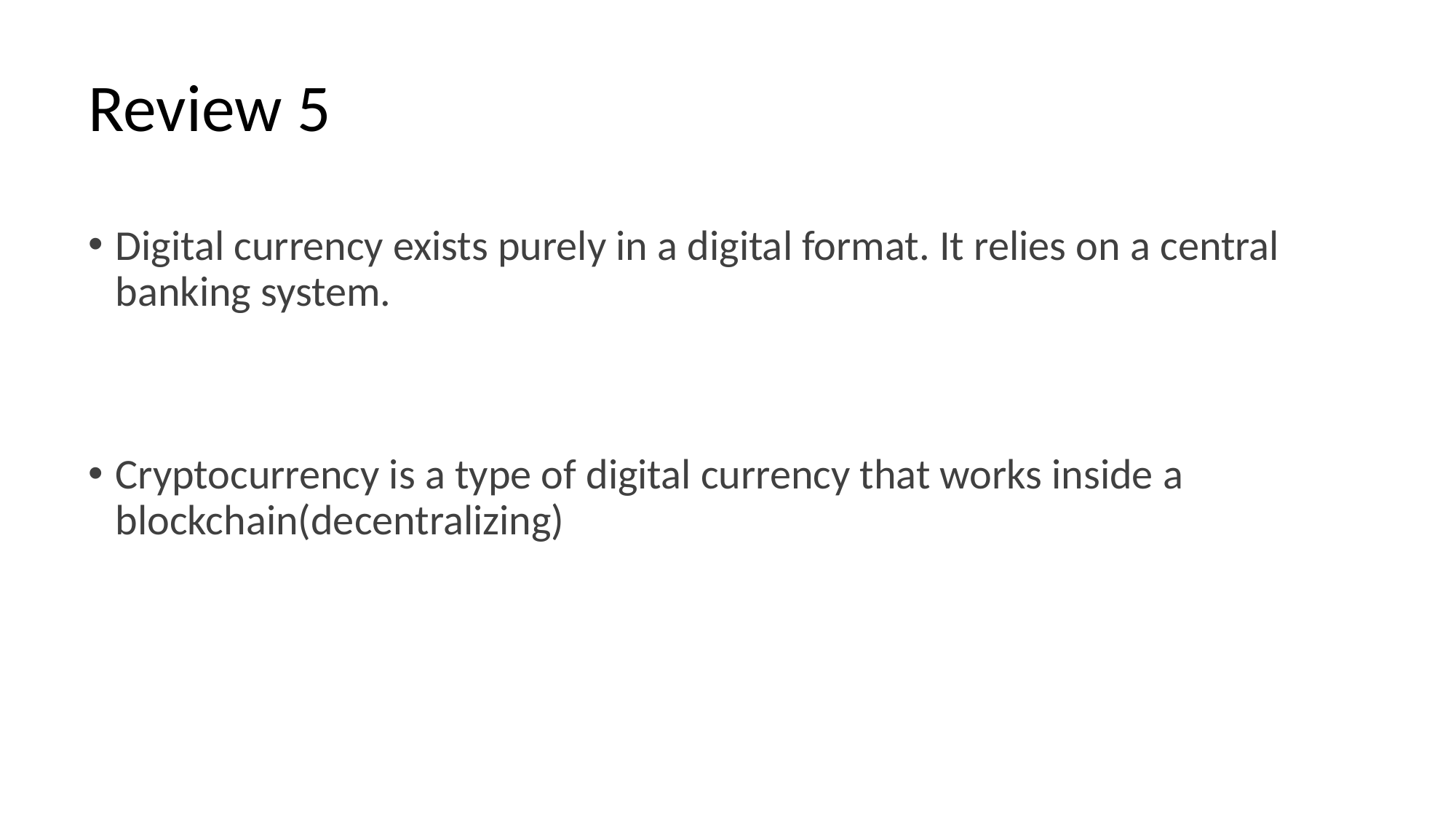

# Review 5
Digital currency exists purely in a digital format. It relies on a central banking system.

Cryptocurrency is a type of digital currency that works inside a blockchain(decentralizing)